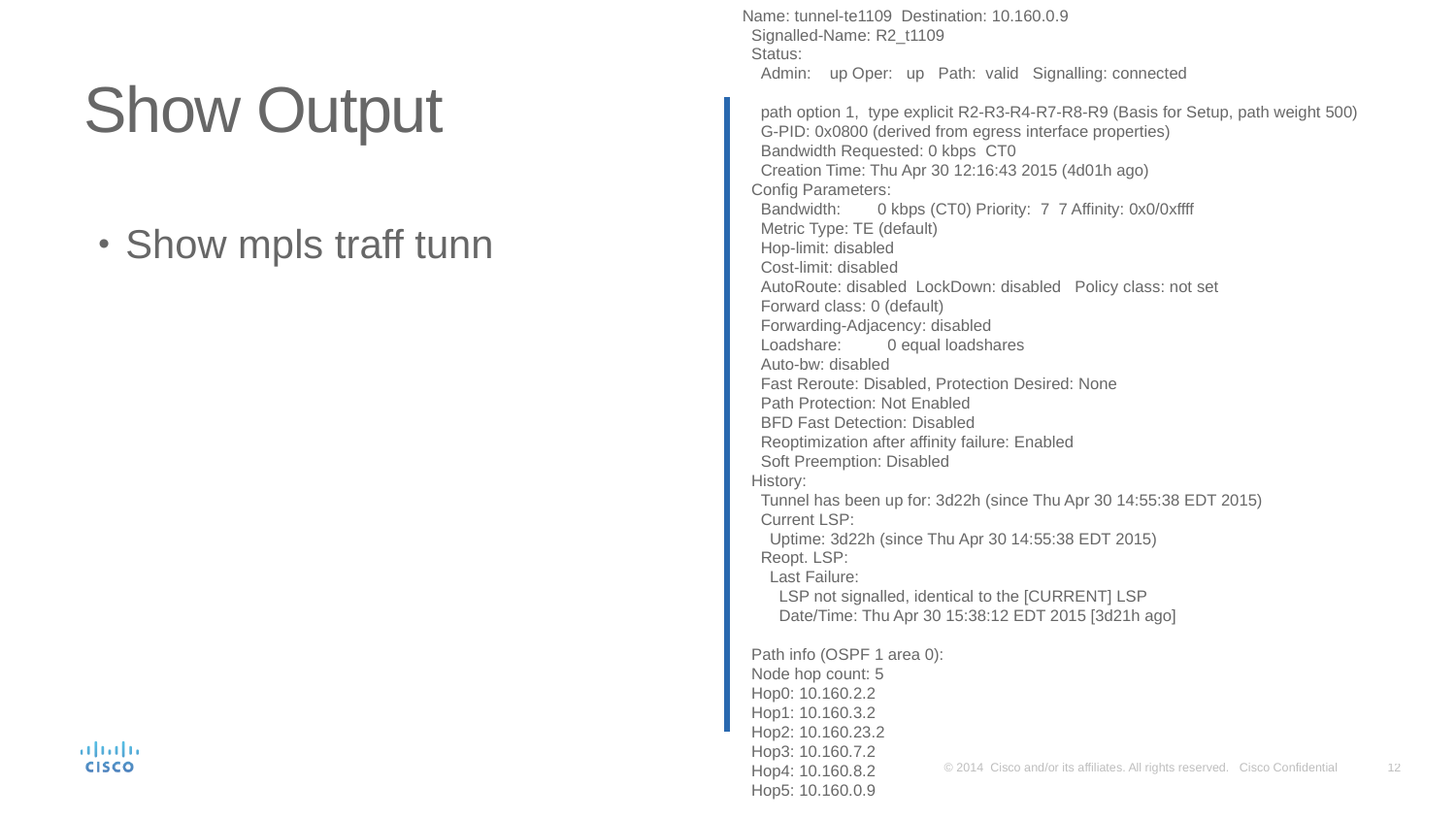

Name: tunnel-te1109  Destination: 10.160.0.9
  Signalled-Name: R2_t1109
  Status:
    Admin:    up Oper:   up   Path:  valid   Signalling: connected

    path option 1,  type explicit R2-R3-R4-R7-R8-R9 (Basis for Setup, path weight 500)
    G-PID: 0x0800 (derived from egress interface properties)
    Bandwidth Requested: 0 kbps  CT0
    Creation Time: Thu Apr 30 12:16:43 2015 (4d01h ago)
  Config Parameters:
    Bandwidth:        0 kbps (CT0) Priority:  7  7 Affinity: 0x0/0xffff
    Metric Type: TE (default)
    Hop-limit: disabled
    Cost-limit: disabled
    AutoRoute: disabled  LockDown: disabled   Policy class: not set
    Forward class: 0 (default)
    Forwarding-Adjacency: disabled
    Loadshare:          0 equal loadshares
    Auto-bw: disabled
    Fast Reroute: Disabled, Protection Desired: None
    Path Protection: Not Enabled
    BFD Fast Detection: Disabled
    Reoptimization after affinity failure: Enabled
    Soft Preemption: Disabled
  History:
    Tunnel has been up for: 3d22h (since Thu Apr 30 14:55:38 EDT 2015)
    Current LSP:
      Uptime: 3d22h (since Thu Apr 30 14:55:38 EDT 2015)
    Reopt. LSP:
      Last Failure:
        LSP not signalled, identical to the [CURRENT] LSP
        Date/Time: Thu Apr 30 15:38:12 EDT 2015 [3d21h ago]

  Path info (OSPF 1 area 0):
  Node hop count: 5
  Hop0: 10.160.2.2
  Hop1: 10.160.3.2
  Hop2: 10.160.23.2
  Hop3: 10.160.7.2
  Hop4: 10.160.8.2
  Hop5: 10.160.0.9
# Show Output
Show mpls traff tunn